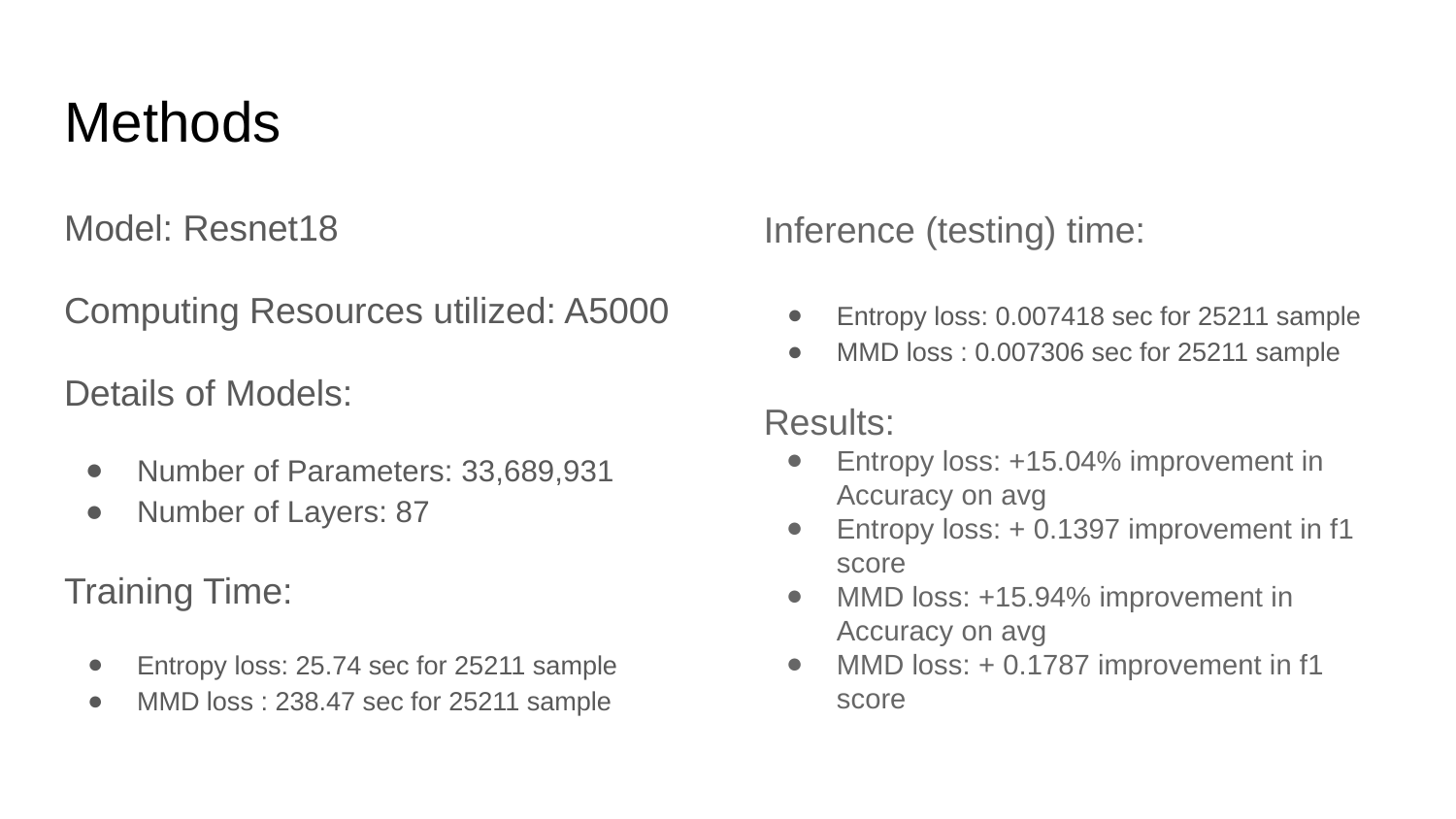

# Methods
Model: Resnet18
Computing Resources utilized: A5000
Details of Models:
Number of Parameters: 33,689,931
Number of Layers: 87
Training Time:
Entropy loss: 25.74 sec for 25211 sample
MMD loss : 238.47 sec for 25211 sample

Inference (testing) time:

Entropy loss: 0.007418 sec for 25211 sample
MMD loss : 0.007306 sec for 25211 sample
Results:
Entropy loss: +15.04% improvement in Accuracy on avg
Entropy loss: + 0.1397 improvement in f1 score
MMD loss: +15.94% improvement in Accuracy on avg
MMD loss: + 0.1787 improvement in f1 score